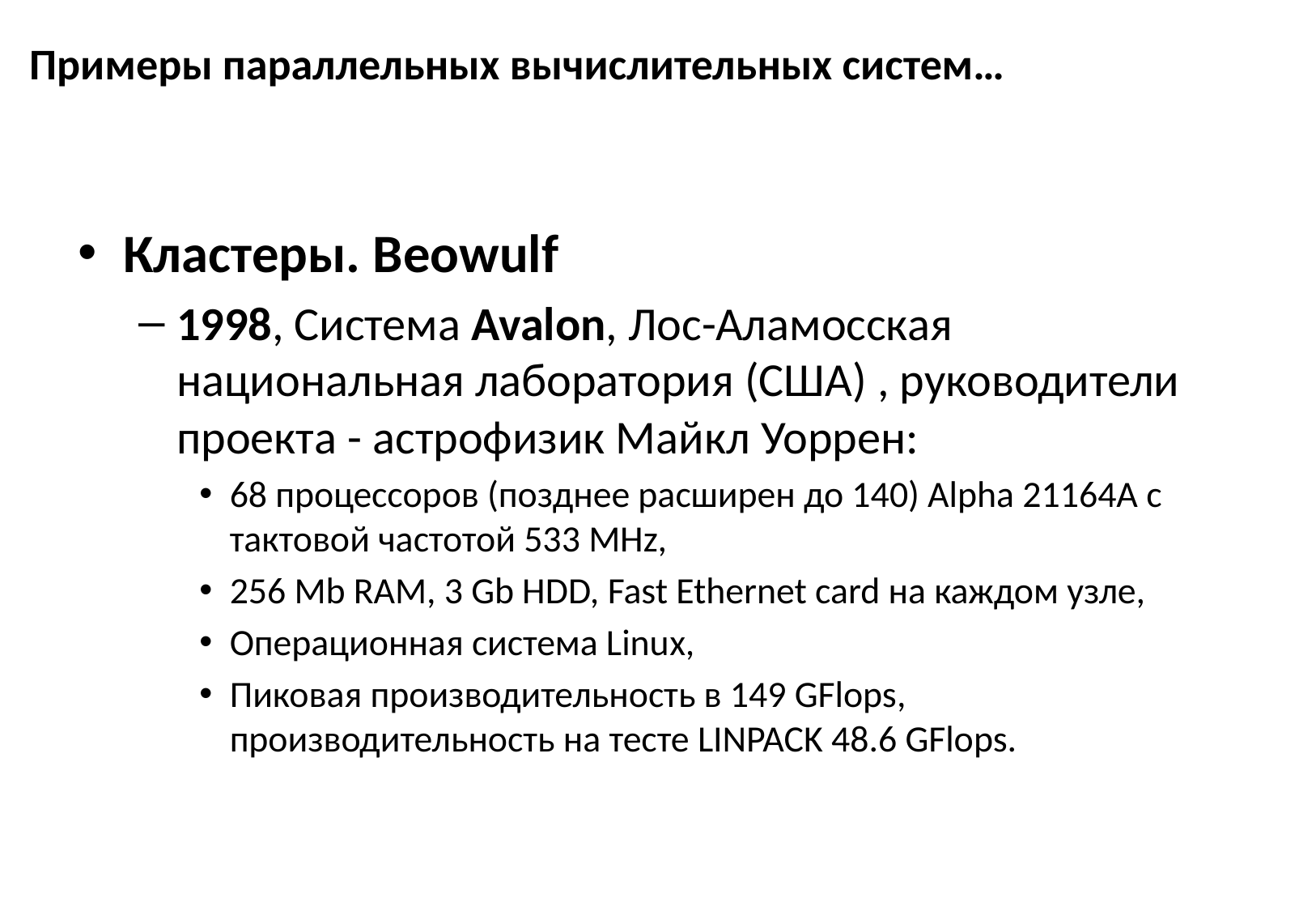

# Примеры параллельных вычислительных систем…
Кластеры. Beowulf
1998, Система Avalon, Лос-Аламосская национальная лаборатория (США) , руководители проекта - астрофизик Майкл Уоррен:
68 процессоров (позднее расширен до 140) Alpha 21164A с тактовой частотой 533 MHz,
256 Mb RAM, 3 Gb HDD, Fast Ethernet card на каждом узле,
Операционная система Linux,
Пиковая производительность в 149 GFlops, производительность на тесте LINPACK 48.6 GFlops.